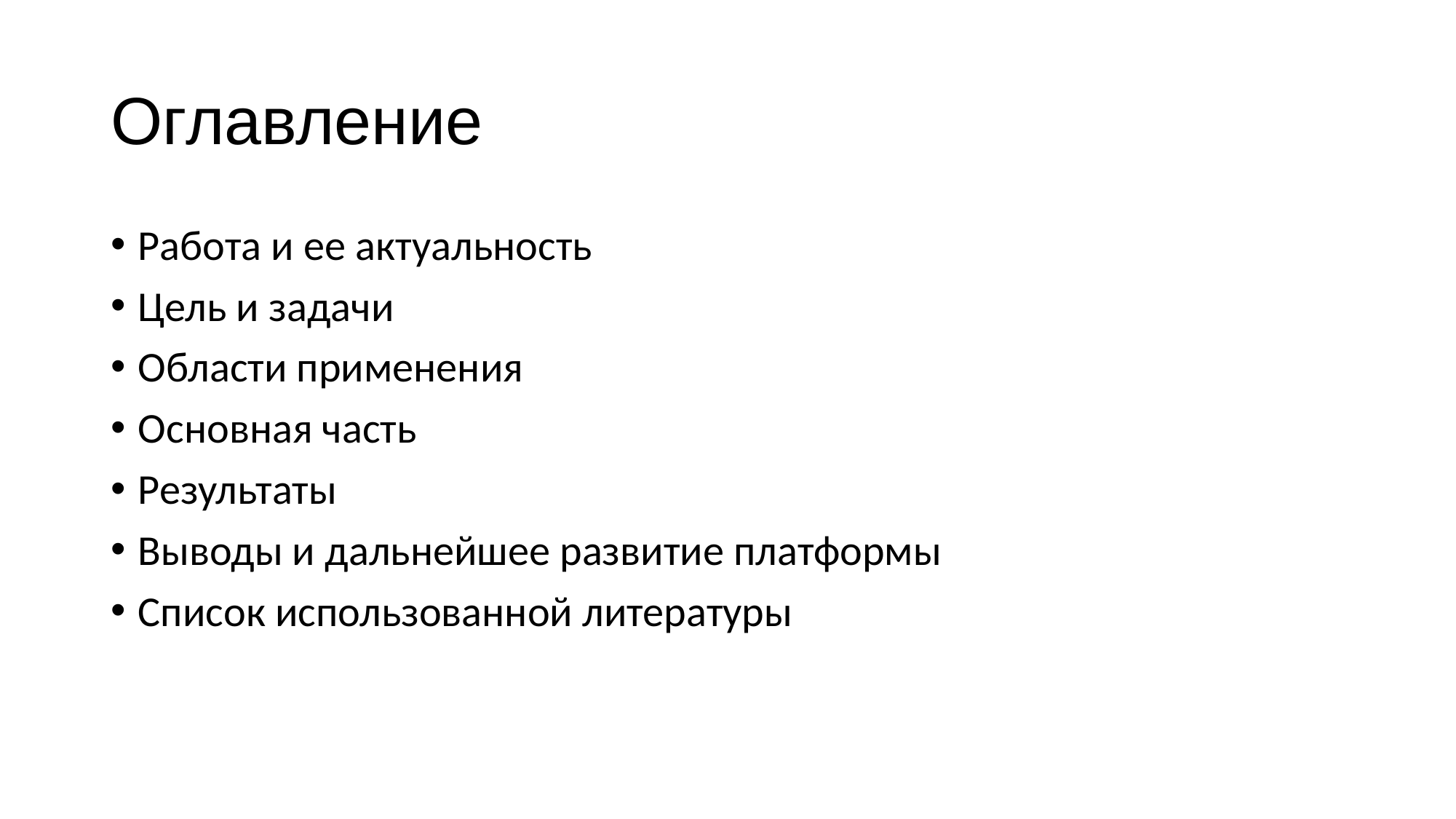

# Оглавление
Работа и ее актуальность
Цель и задачи
Области применения
Основная часть
Результаты
Выводы и дальнейшее развитие платформы
Список использованной литературы